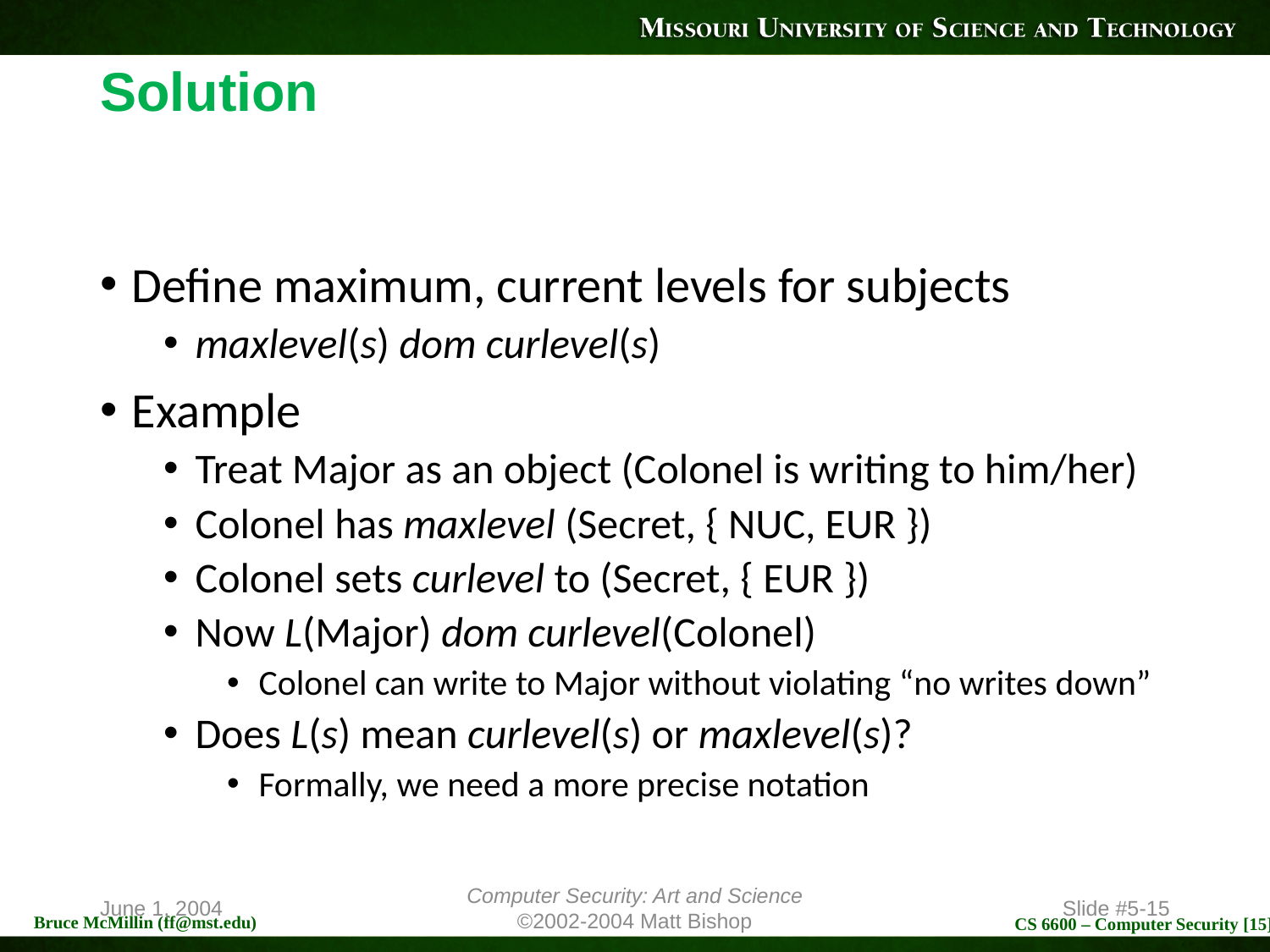

# Solution
Define maximum, current levels for subjects
maxlevel(s) dom curlevel(s)
Example
Treat Major as an object (Colonel is writing to him/her)
Colonel has maxlevel (Secret, { NUC, EUR })
Colonel sets curlevel to (Secret, { EUR })
Now L(Major) dom curlevel(Colonel)
Colonel can write to Major without violating “no writes down”
Does L(s) mean curlevel(s) or maxlevel(s)?
Formally, we need a more precise notation
June 1, 2004
Computer Security: Art and Science
©2002-2004 Matt Bishop
Slide #5-15